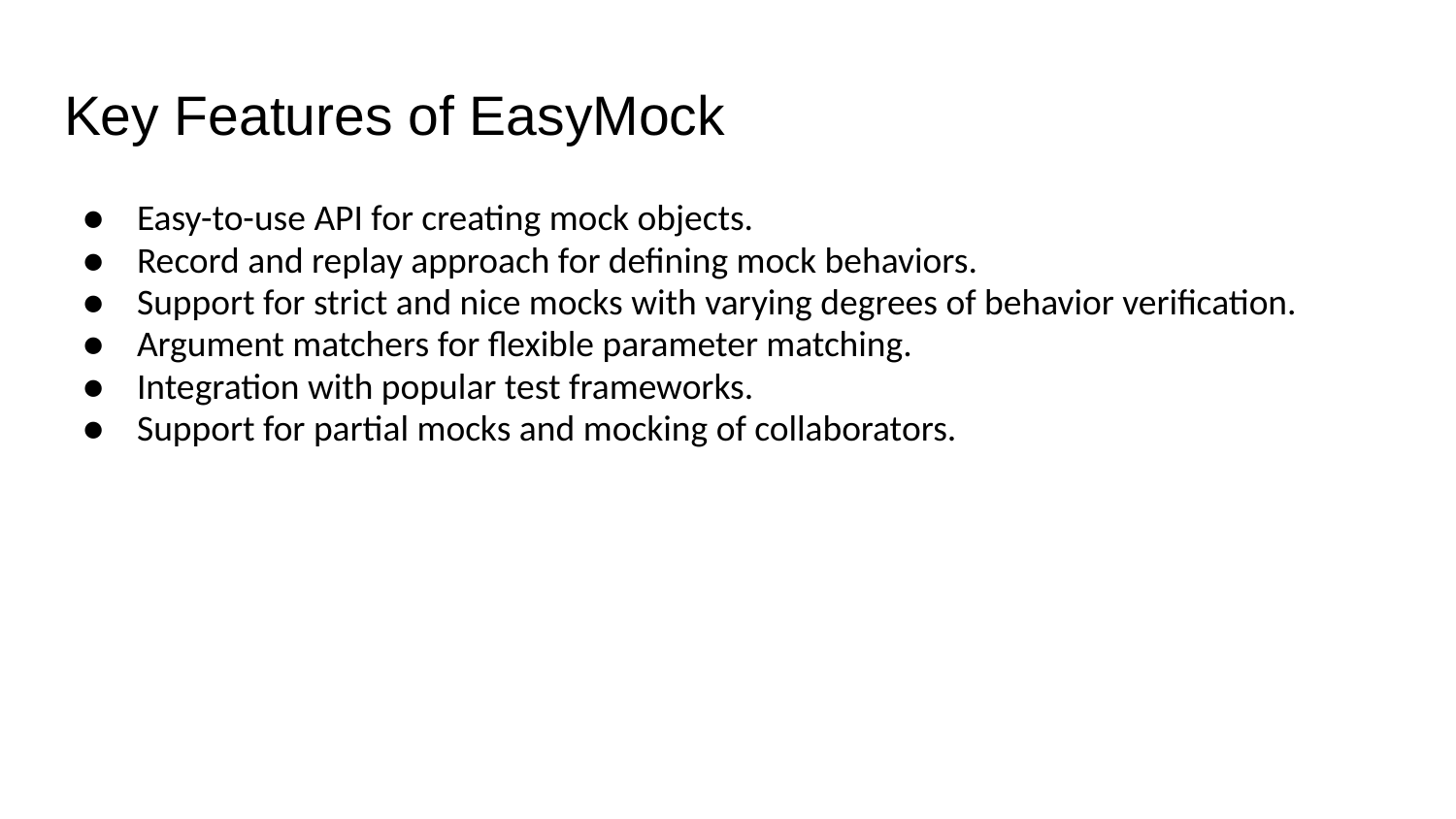

# Key Features of EasyMock
Easy-to-use API for creating mock objects.
Record and replay approach for defining mock behaviors.
Support for strict and nice mocks with varying degrees of behavior verification.
Argument matchers for flexible parameter matching.
Integration with popular test frameworks.
Support for partial mocks and mocking of collaborators.